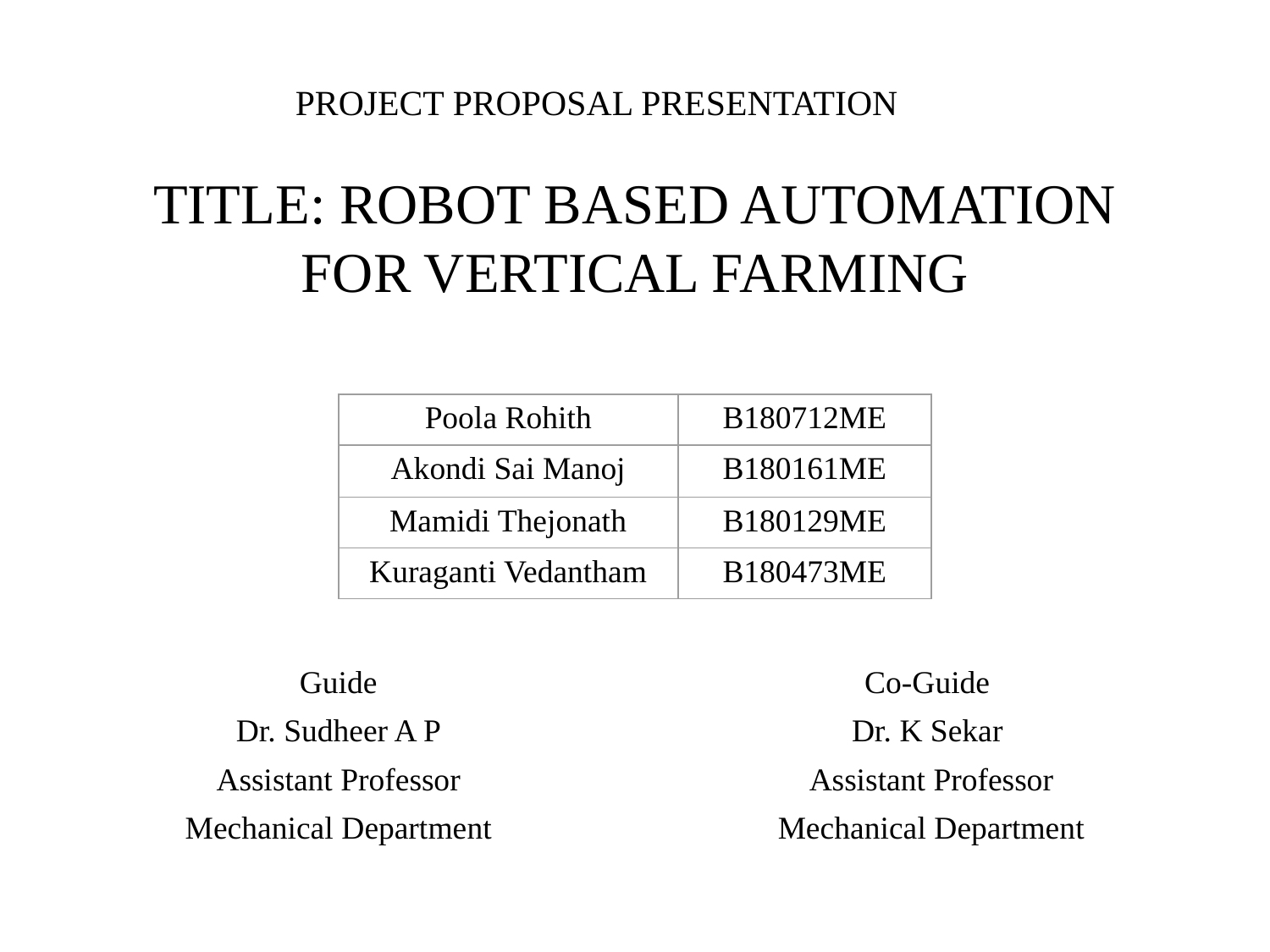

PROJECT PROPOSAL PRESENTATION
# TITLE: ROBOT BASED AUTOMATION FOR VERTICAL FARMING
| Poola Rohith | B180712ME |
| --- | --- |
| Akondi Sai Manoj | B180161ME |
| Mamidi Thejonath | B180129ME |
| Kuraganti Vedantham | B180473ME |
Co-Guide
Dr. K Sekar
Assistant Professor
Mechanical Department
Guide
Dr. Sudheer A P
Assistant Professor
Mechanical Department